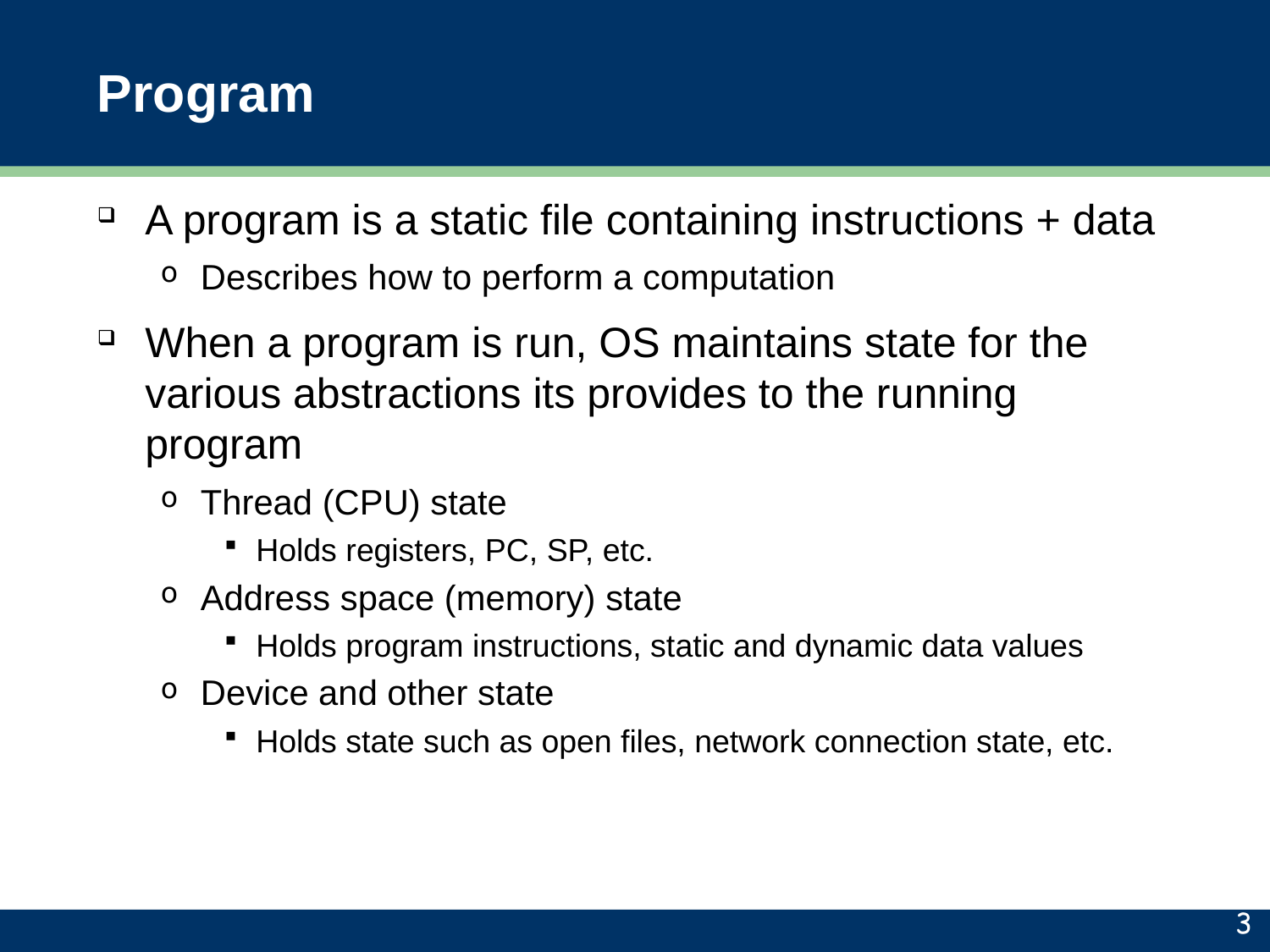

# Program
A program is a static file containing instructions + data
Describes how to perform a computation
When a program is run, OS maintains state for the various abstractions its provides to the running program
Thread (CPU) state
Holds registers, PC, SP, etc.
Address space (memory) state
Holds program instructions, static and dynamic data values
Device and other state
Holds state such as open files, network connection state, etc.
3